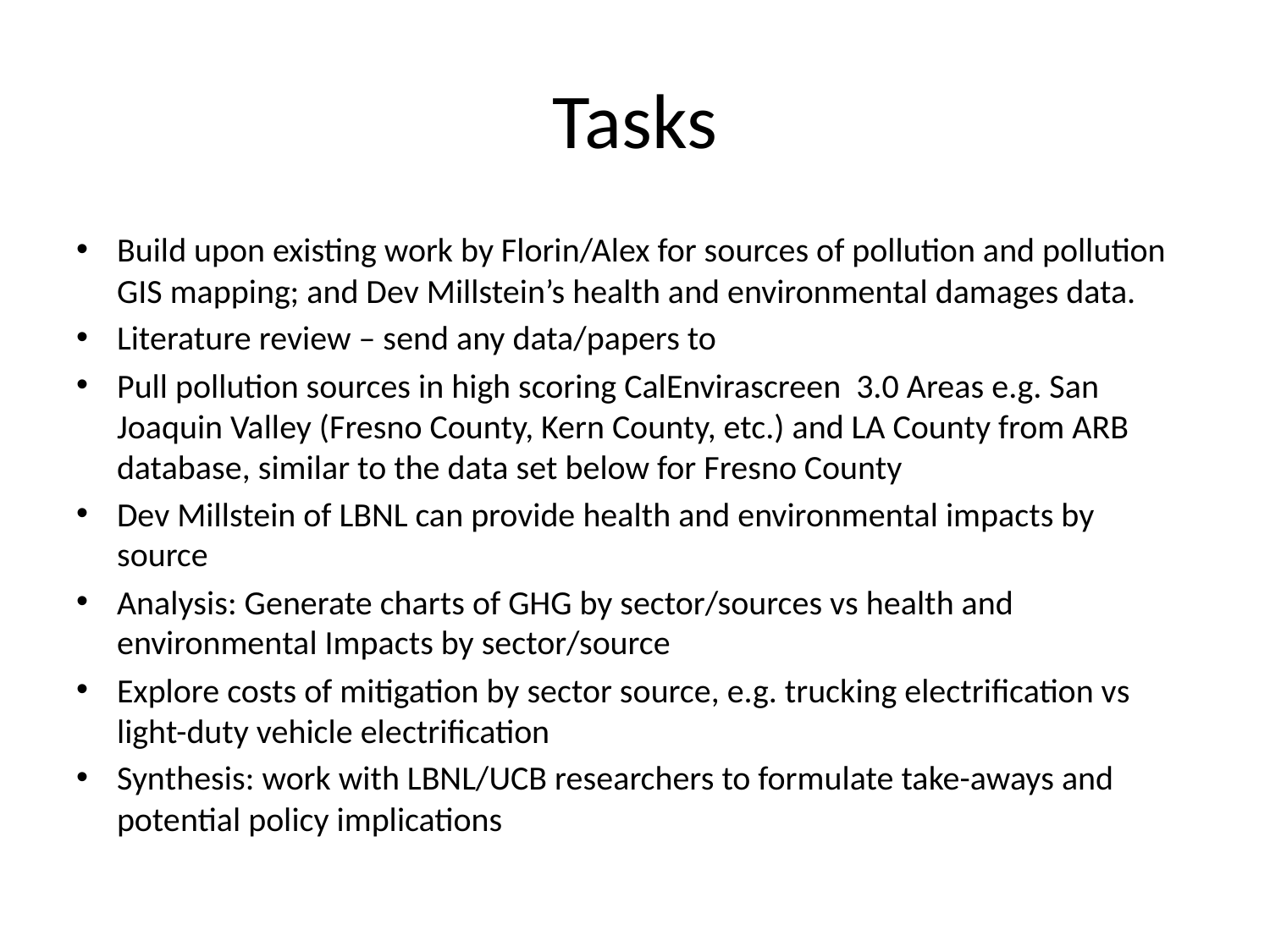

# Tasks
Build upon existing work by Florin/Alex for sources of pollution and pollution GIS mapping; and Dev Millstein’s health and environmental damages data.
Literature review – send any data/papers to
Pull pollution sources in high scoring CalEnvirascreen  3.0 Areas e.g. San Joaquin Valley (Fresno County, Kern County, etc.) and LA County from ARB database, similar to the data set below for Fresno County
Dev Millstein of LBNL can provide health and environmental impacts by source
Analysis: Generate charts of GHG by sector/sources vs health and environmental Impacts by sector/source
Explore costs of mitigation by sector source, e.g. trucking electrification vs light-duty vehicle electrification
Synthesis: work with LBNL/UCB researchers to formulate take-aways and potential policy implications